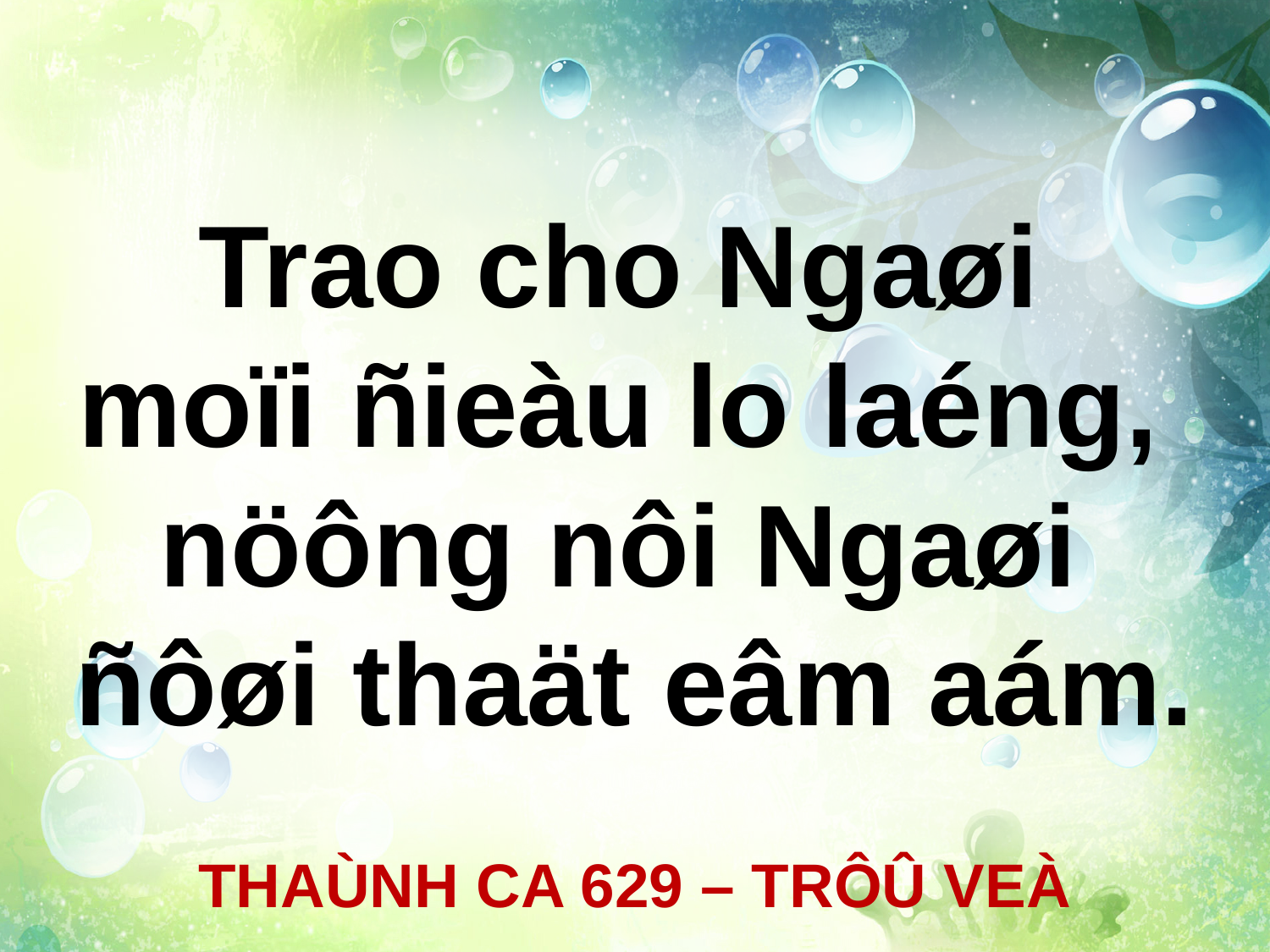

Trao cho Ngaøi
moïi ñieàu lo laéng,
nöông nôi Ngaøi
ñôøi thaät eâm aám.
THAÙNH CA 629 – TRÔÛ VEÀ